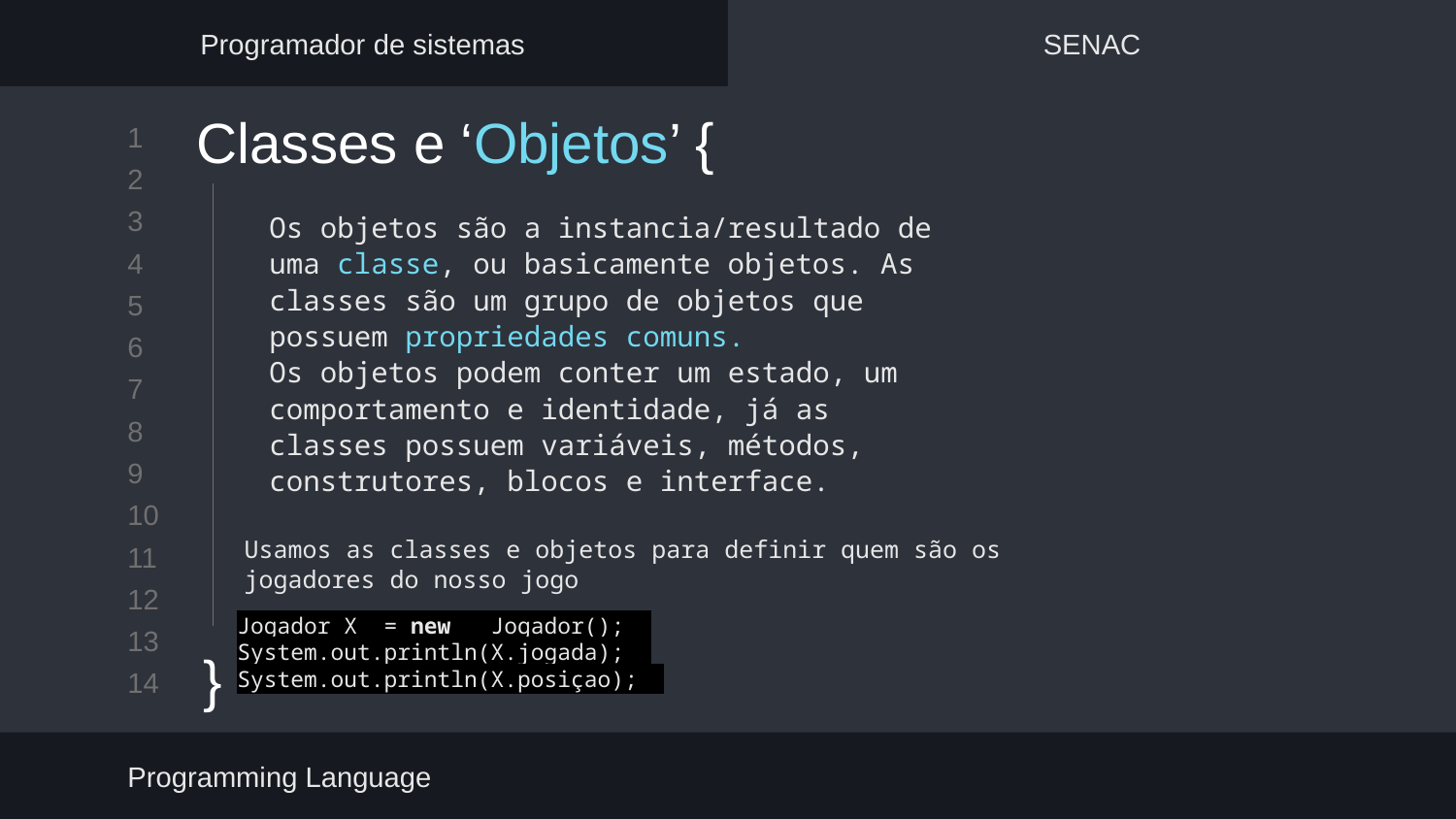

Programador de sistemas
SENAC
# Classes e ‘Objetos’ {
}
Os objetos são a instancia/resultado de uma classe, ou basicamente objetos. As classes são um grupo de objetos que possuem propriedades comuns.
Os objetos podem conter um estado, um comportamento e identidade, já as classes possuem variáveis, métodos, construtores, blocos e interface.
Usamos as classes e objetos para definir quem são os jogadores do nosso jogo

Jogador X  = new   Jogador();
System.out.println(X.jogada);
System.out.println(X.posiçao);
Programming Language